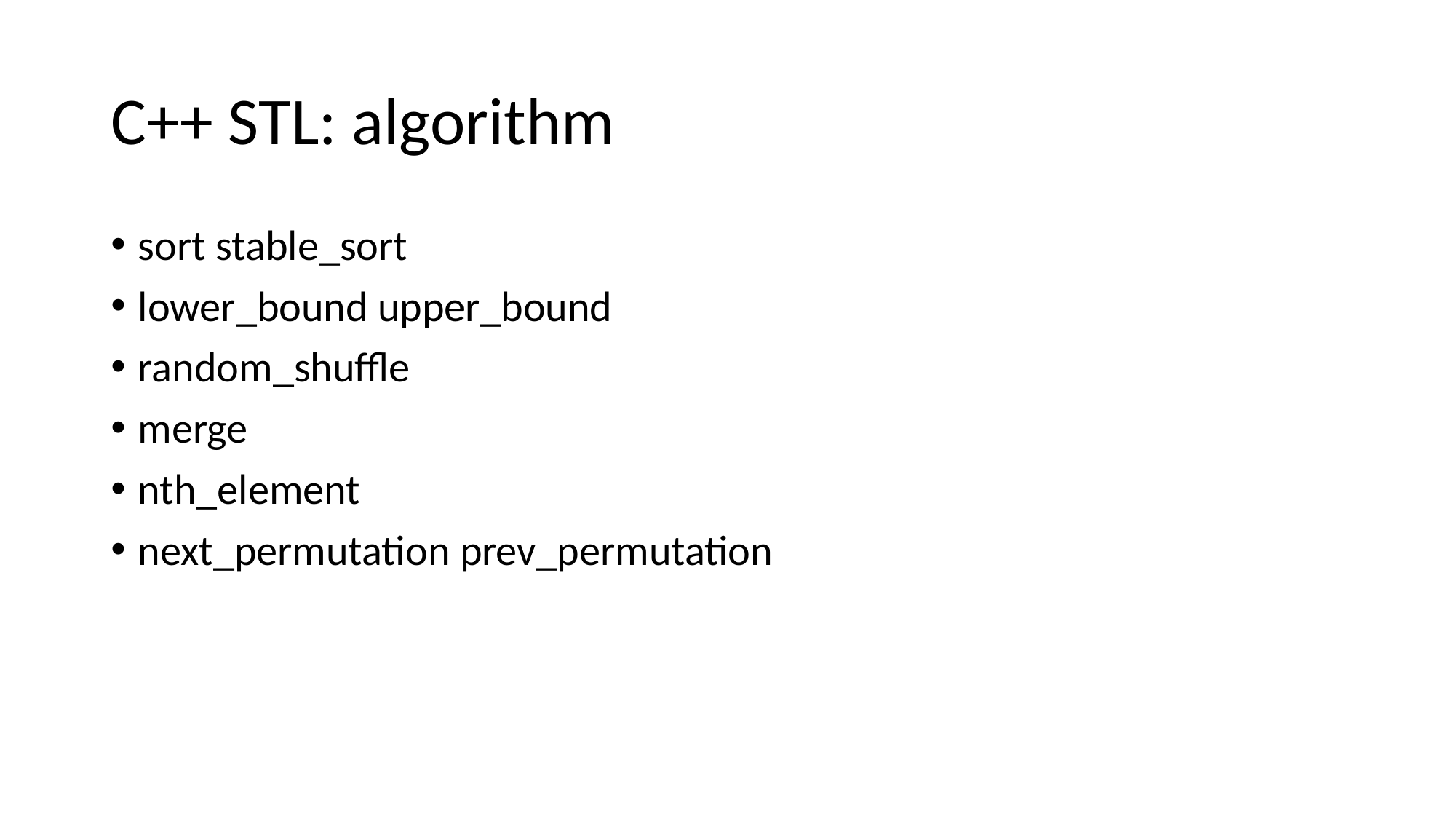

# C++ STL: algorithm
sort stable_sort
lower_bound upper_bound
random_shuffle
merge
nth_element
next_permutation prev_permutation